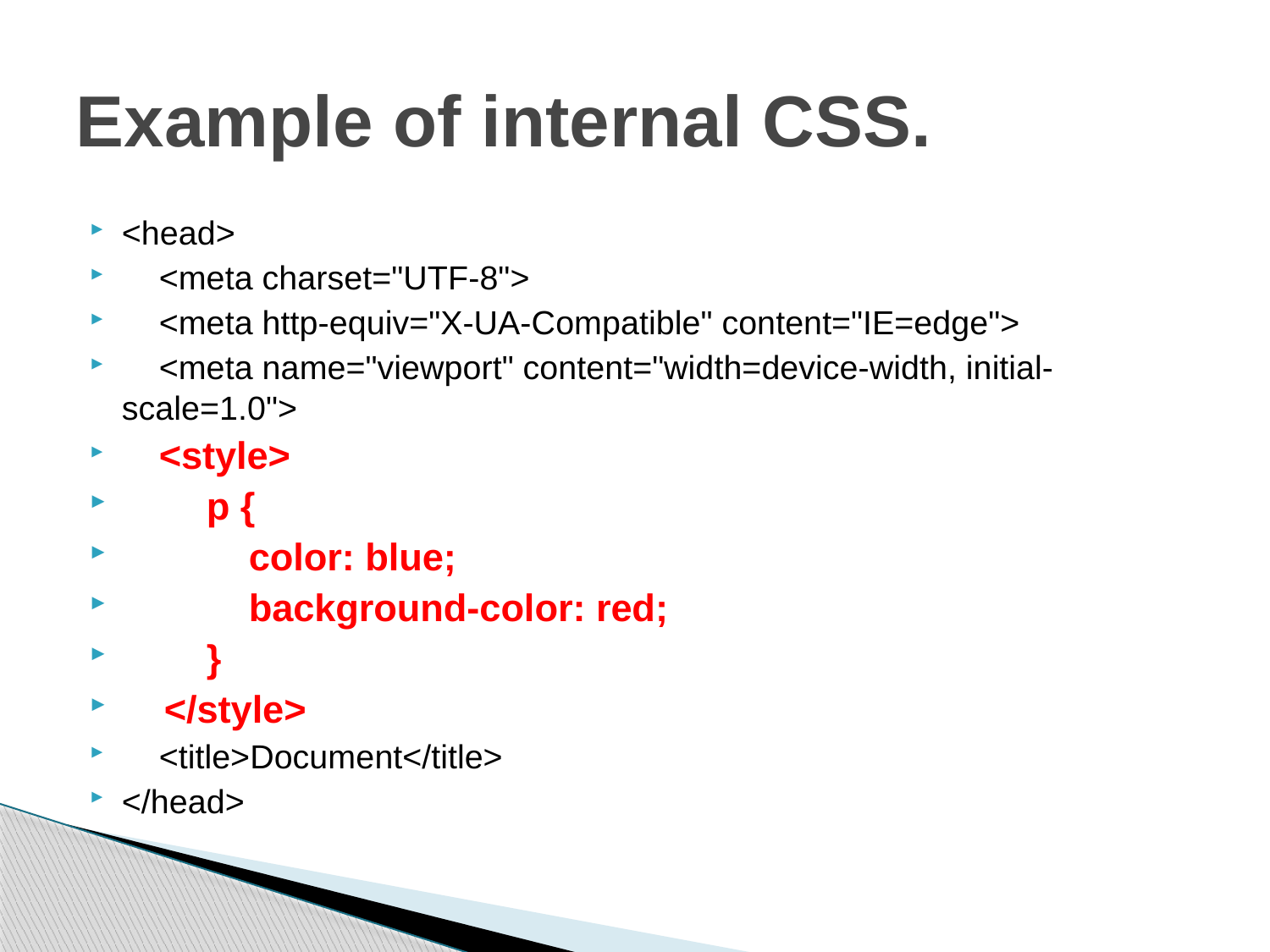

# Example of internal CSS.
<head>
    <meta charset="UTF-8">
    <meta http-equiv="X-UA-Compatible" content="IE=edge">
    <meta name="viewport" content="width=device-width, initial-scale=1.0">
    <style>
        p {
            color: blue;
            background-color: red;
        }
    </style>
    <title>Document</title>
</head>